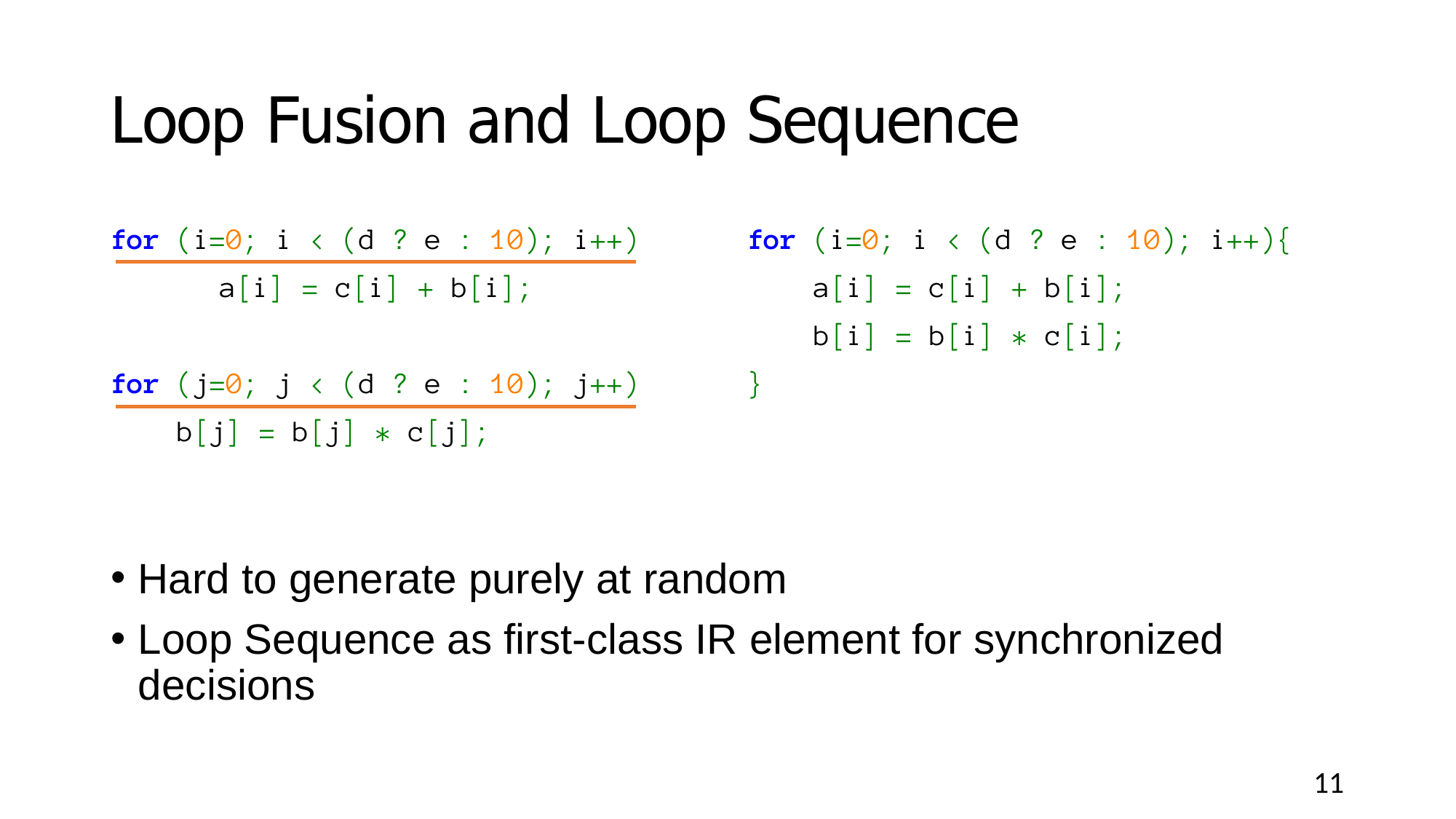

# Loop Fusion and Loop Sequence
for (i=0; i < (d ? e : 10); i++)
	a[i] = c[i] + b[i];

for (j=0; j < (d ? e : 10); j++)
    b[j] = b[j] * c[j];
for (i=0; i < (d ? e : 10); i++){
    a[i] = c[i] + b[i];
    b[i] = b[i] * c[i];
}
Hard to generate purely at random
Loop Sequence as first-class IR element for synchronized decisions
11